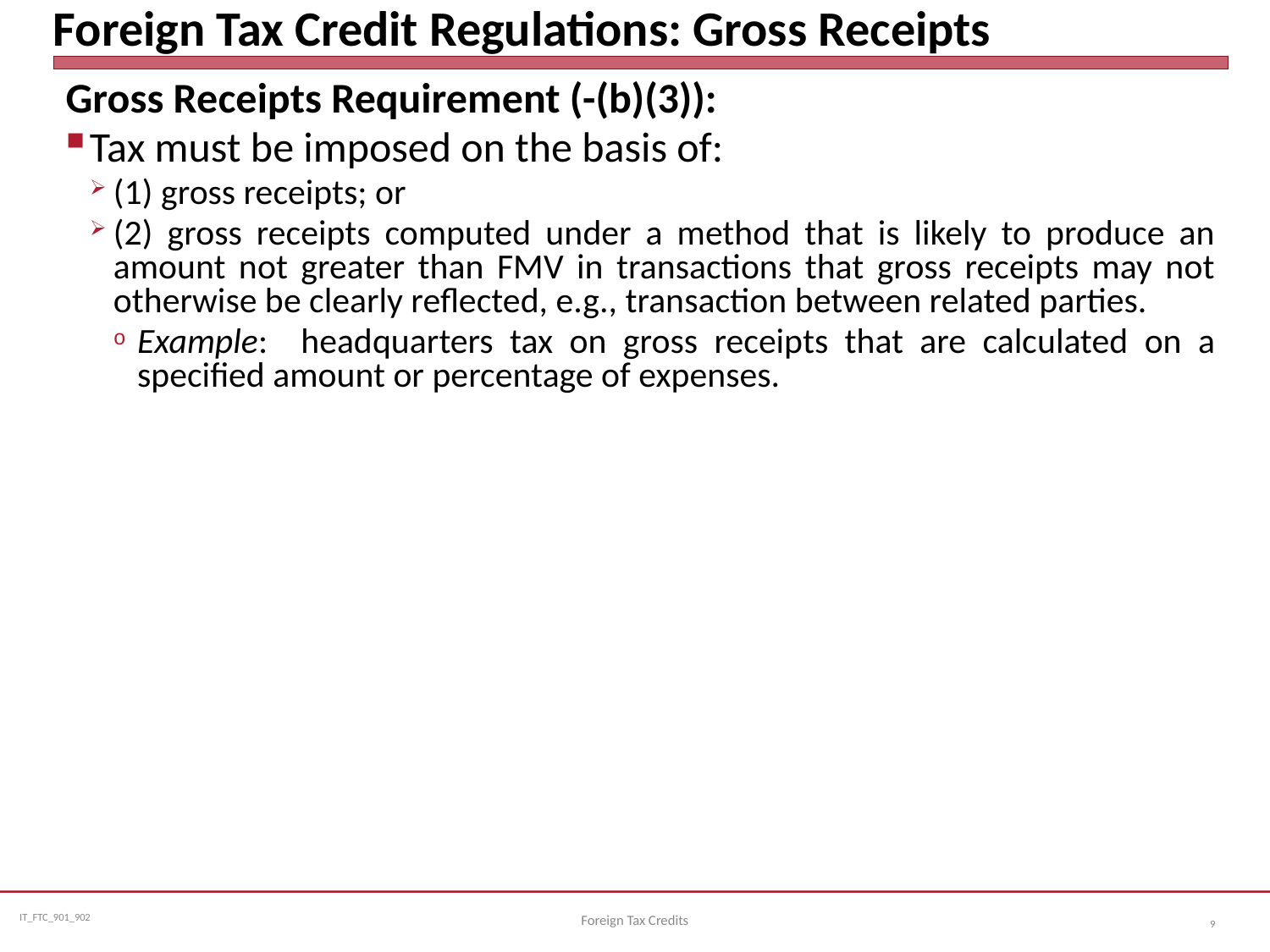

# Foreign Tax Credit Regulations: Gross Receipts
Gross Receipts Requirement (-(b)(3)):
Tax must be imposed on the basis of:
(1) gross receipts; or
(2) gross receipts computed under a method that is likely to produce an amount not greater than FMV in transactions that gross receipts may not otherwise be clearly reflected, e.g., transaction between related parties.
Example:  headquarters tax on gross receipts that are calculated on a specified amount or percentage of expenses.

Foreign Tax Credits
9